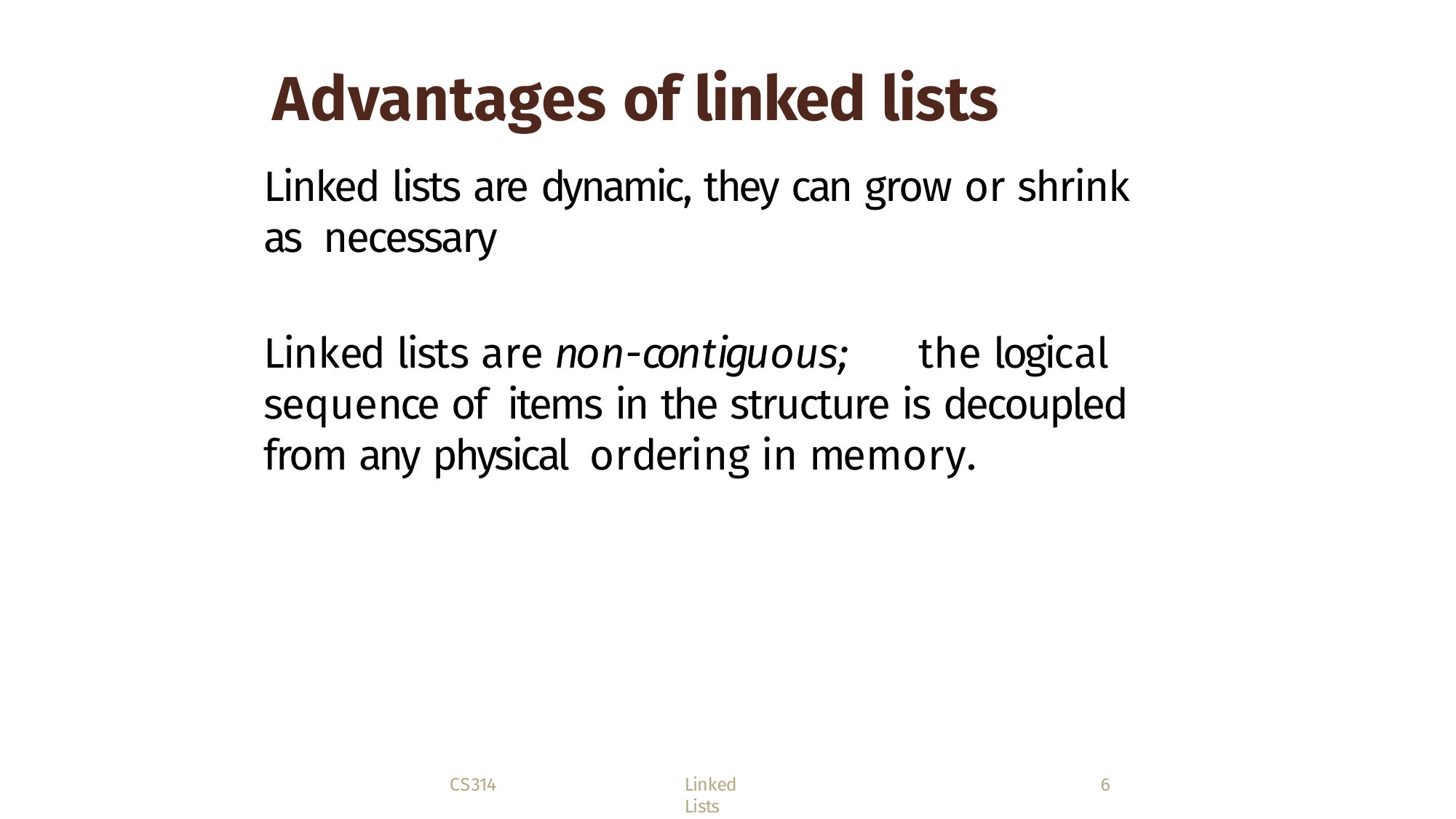

# Advantages of linked lists
Linked lists are dynamic, they can grow or shrink as  necessary

Linked lists are non-contiguous;	the logical sequence of  items in the structure is decoupled from any physical  ordering in memory.
CS314
Linked Lists
6